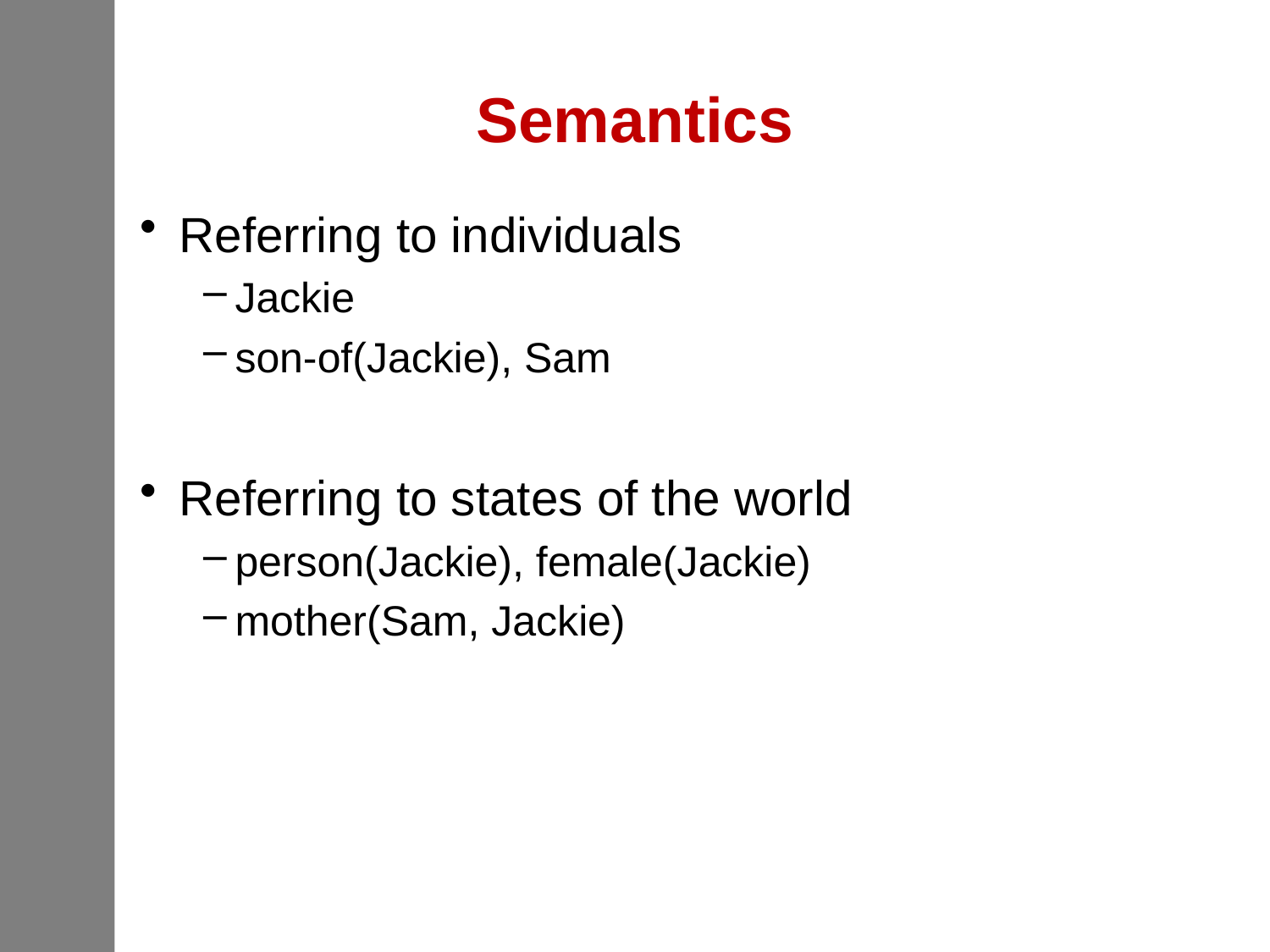

# Semantics
Referring to individuals
Jackie
son-of(Jackie), Sam

Referring to states of the world
person(Jackie), female(Jackie)
mother(Sam, Jackie)